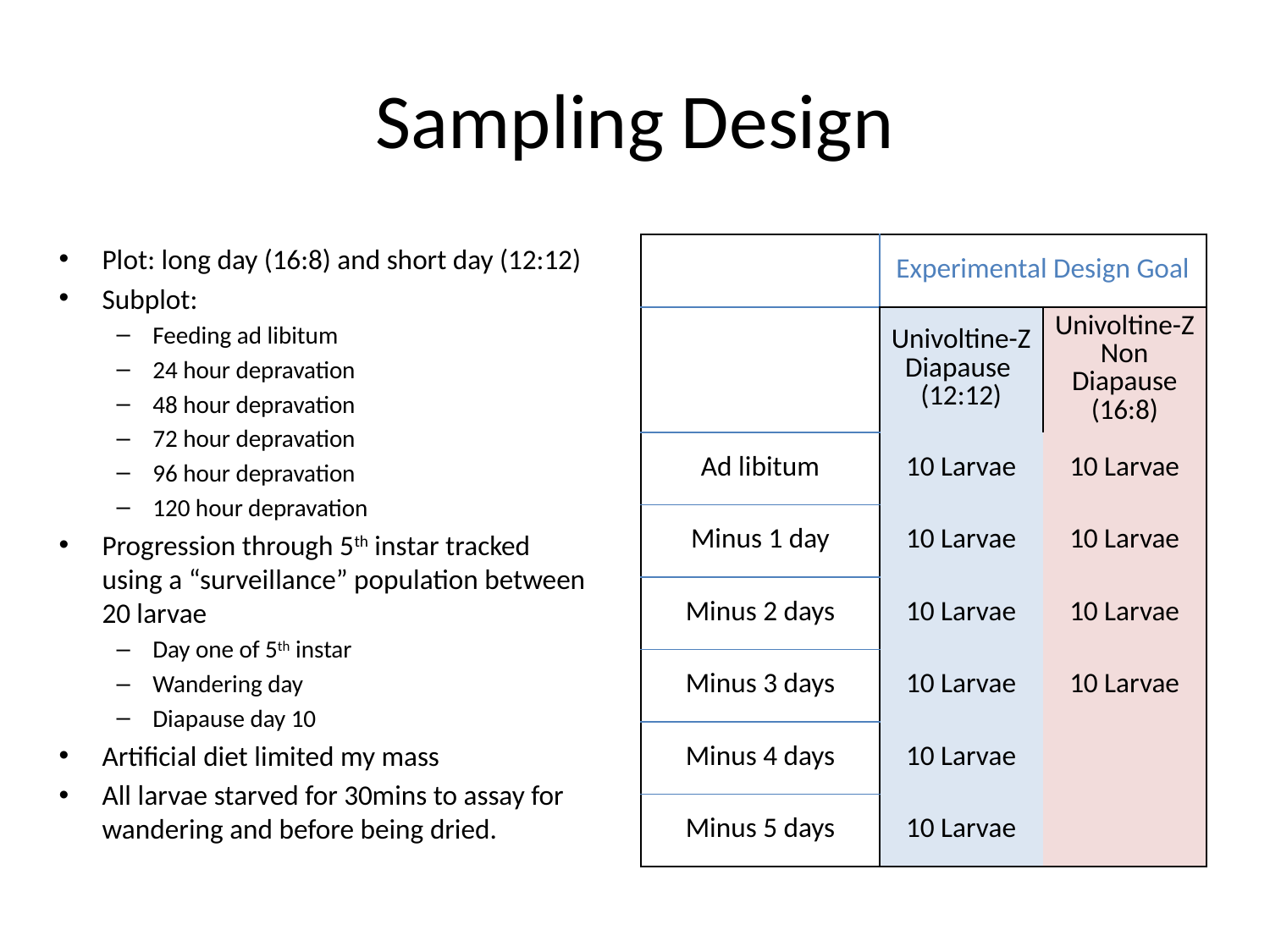

# Sampling Design
|  | Experimental Design Goal |  |
| --- | --- | --- |
|  | Univoltine-Z Diapause (12:12) | Univoltine-Z Non Diapause (16:8) |
| Ad libitum | 10 Larvae | 10 Larvae |
| Minus 1 day | 10 Larvae | 10 Larvae |
| Minus 2 days | 10 Larvae | 10 Larvae |
| Minus 3 days | 10 Larvae | 10 Larvae |
| Minus 4 days | 10 Larvae |  |
| Minus 5 days | 10 Larvae |  |
Plot: long day (16:8) and short day (12:12)
Subplot:
Feeding ad libitum
24 hour depravation
48 hour depravation
72 hour depravation
96 hour depravation
120 hour depravation
Progression through 5th instar tracked using a “surveillance” population between 20 larvae
Day one of 5th instar
Wandering day
Diapause day 10
Artificial diet limited my mass
All larvae starved for 30mins to assay for wandering and before being dried.